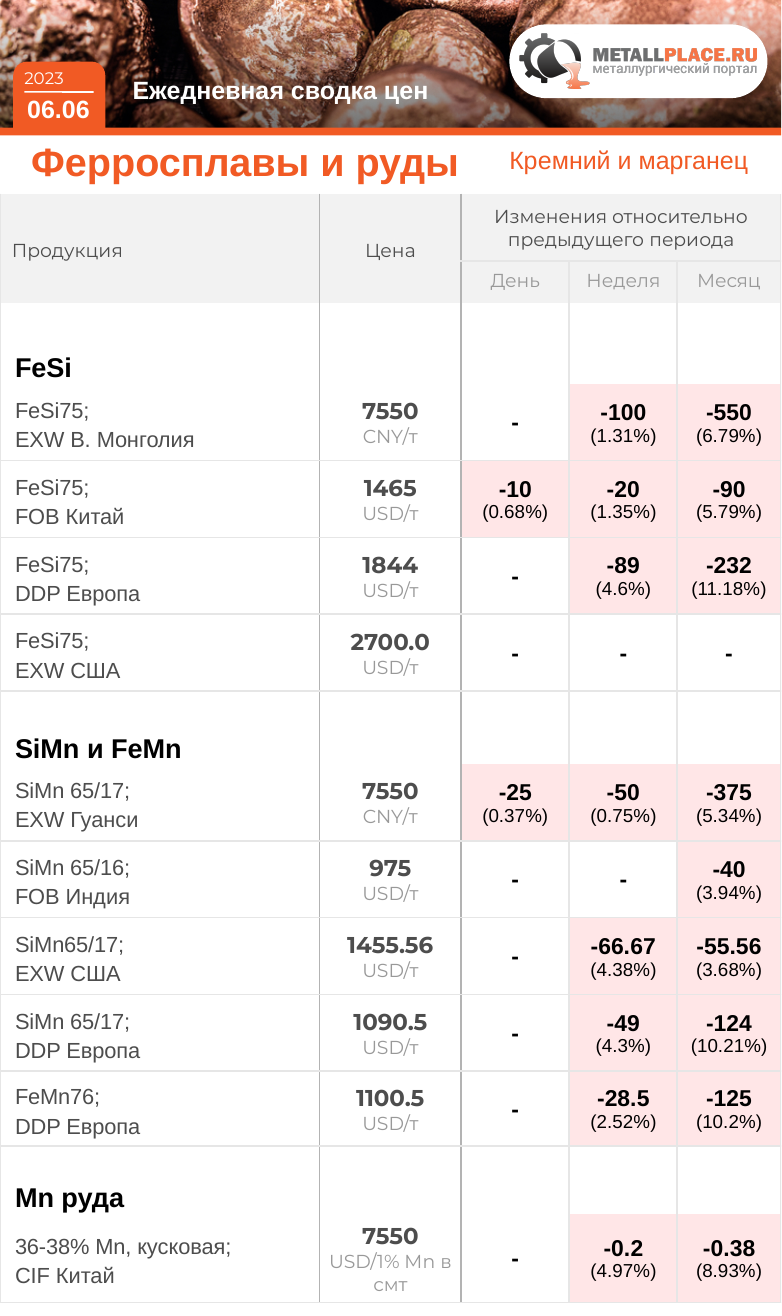

2023
06.06
| Продукция | Цена | Изменения относительно предыдущего периода |  |  |
| --- | --- | --- | --- | --- |
|  |  | День | Неделя | Месяц |
| FeSi |  |  |  |  |
| FeSi75; EXW В. Монголия | 7550 CNY/т | - | -100 (1.31%) | -550 (6.79%) |
| FeSi75; FOB Китай | 1465 USD/т | -10 (0.68%) | -20 (1.35%) | -90 (5.79%) |
| FeSi75; DDP Европа | 1844 USD/т | - | -89 (4.6%) | -232 (11.18%) |
| FeSi75; EXW США | 2700.0 USD/т | - | - | - |
| SiMn и FeMn |  |  |  |  |
| SiMn 65/17; EXW Гуанси | 7550 CNY/т | -25 (0.37%) | -50 (0.75%) | -375 (5.34%) |
| SiMn 65/16; FOB Индия | 975 USD/т | - | - | -40 (3.94%) |
| SiMn65/17; EXW США | 1455.56 USD/т | - | -66.67 (4.38%) | -55.56 (3.68%) |
| SiMn 65/17; DDP Европа | 1090.5 USD/т | - | -49 (4.3%) | -124 (10.21%) |
| FeMn76; DDP Европа | 1100.5 USD/т | - | -28.5 (2.52%) | -125 (10.2%) |
| Mn руда |  |  |  |  |
| 36-38% Mn, кусковая; CIF Китай | 7550 USD/1% Mn в смт | - | -0.2 (4.97%) | -0.38 (8.93%) |